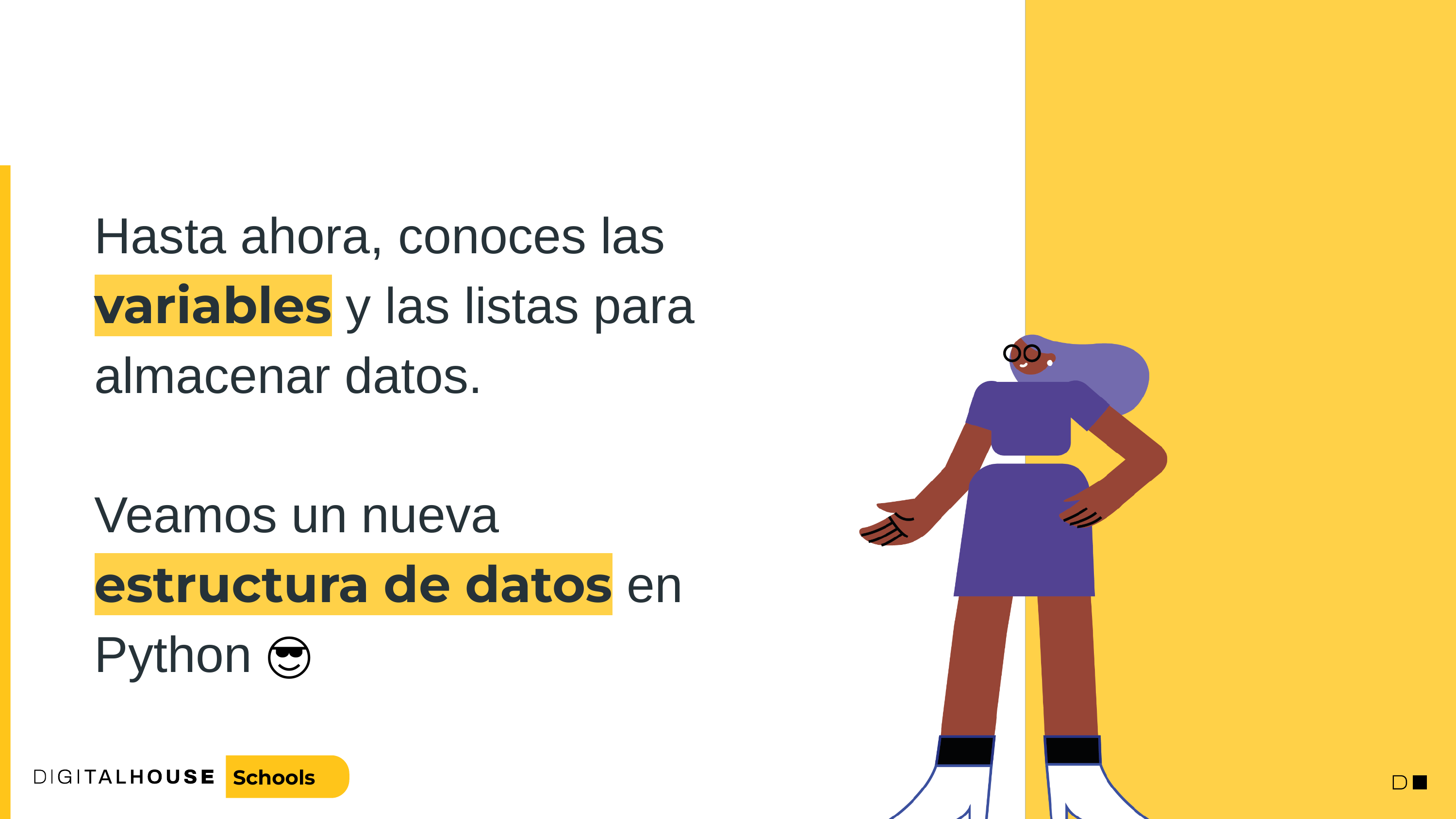

Hasta ahora, conoces las variables y las listas para almacenar datos.

Veamos un nueva estructura de datos en Python 😎
Schools